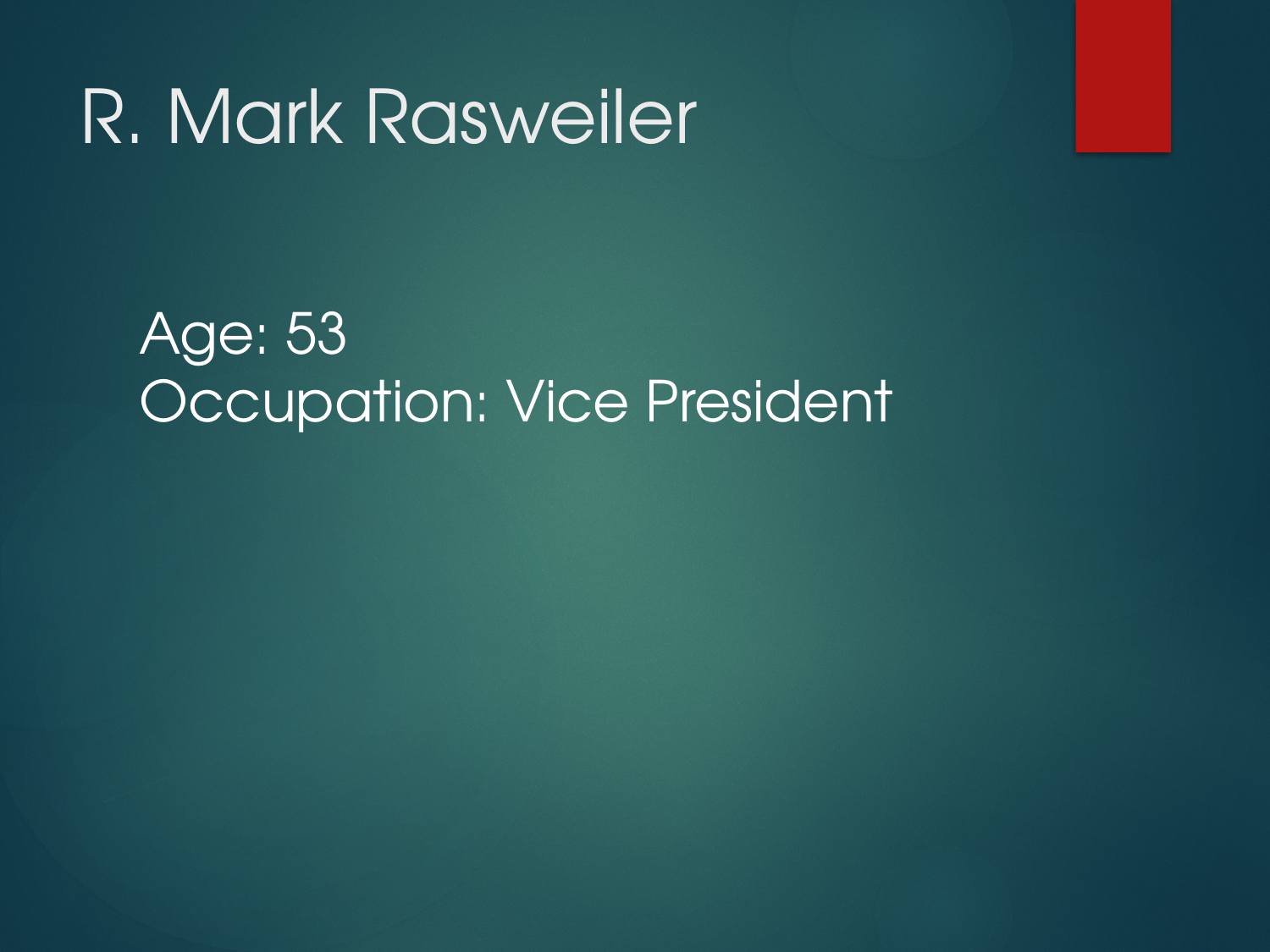

# R. Mark Rasweiler

Age: 53
Occupation: Vice President